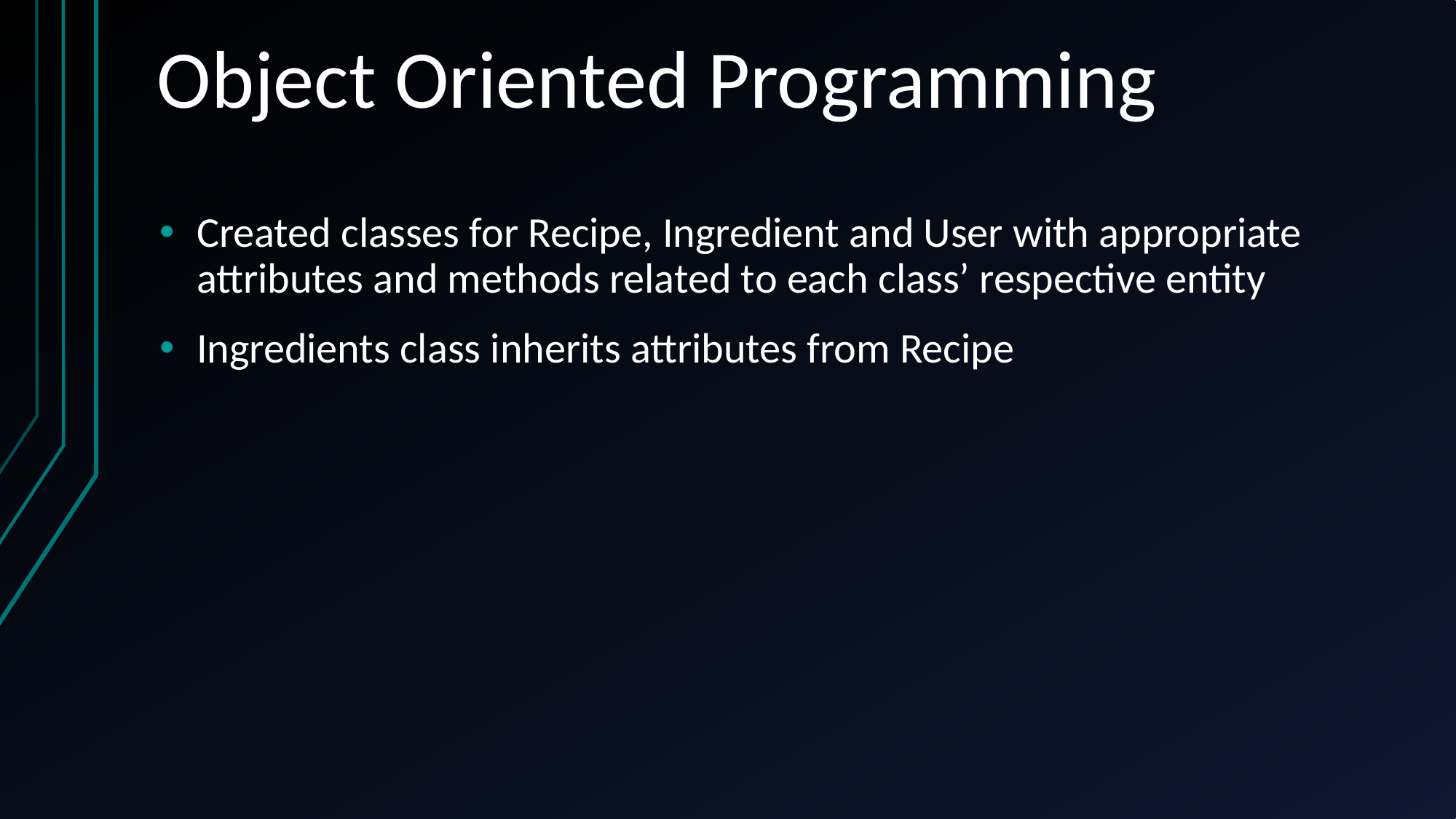

# Object Oriented Programming
Created classes for Recipe, Ingredient and User with appropriate attributes and methods related to each class’ respective entity
Ingredients class inherits attributes from Recipe